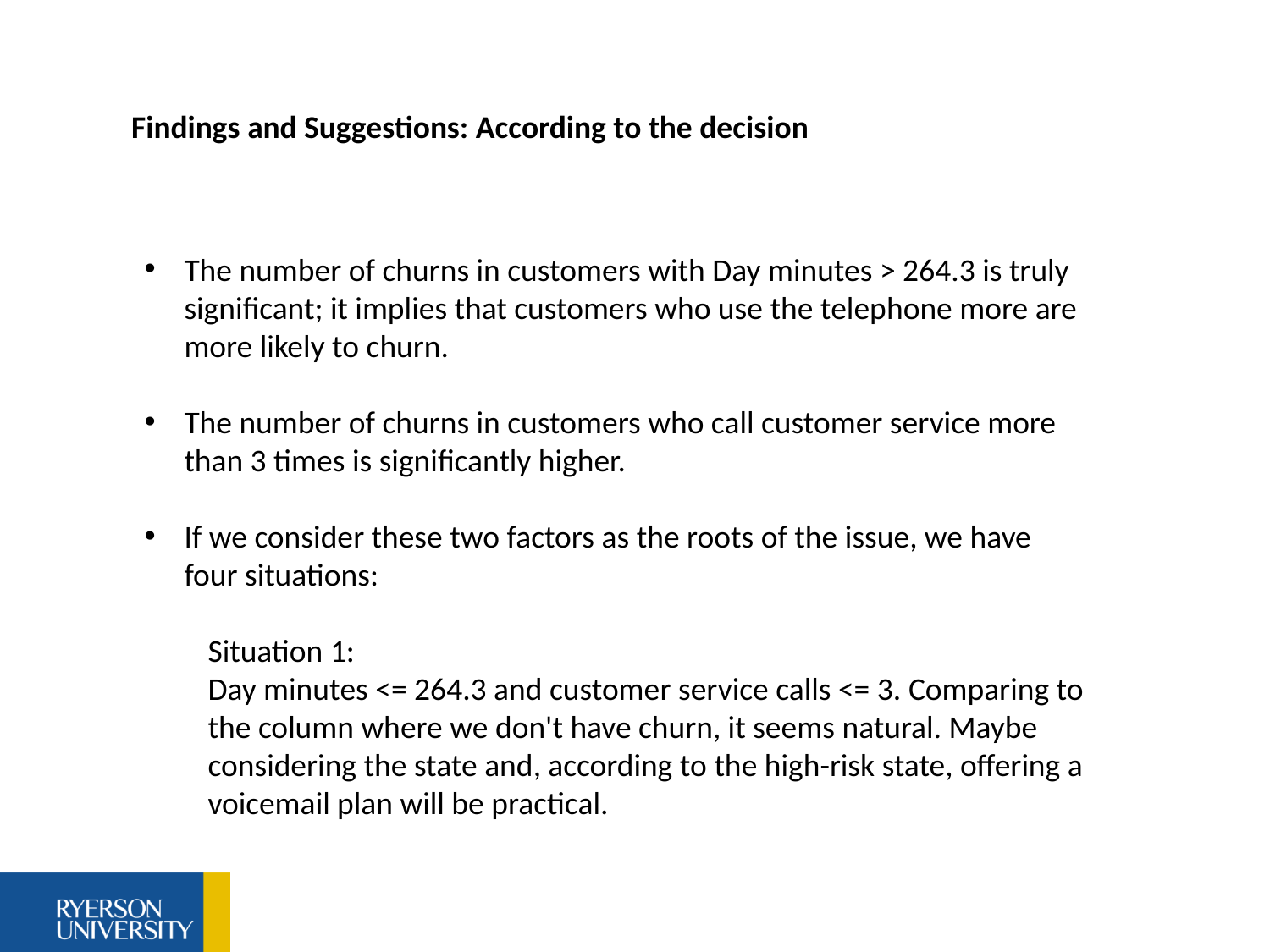

Findings and Suggestions: According to the decision

The number of churns in customers with Day minutes > 264.3 is truly significant; it implies that customers who use the telephone more are more likely to churn.

The number of churns in customers who call customer service more than 3 times is significantly higher.

If we consider these two factors as the roots of the issue, we have four situations:

Situation 1:
Day minutes <= 264.3 and customer service calls <= 3. Comparing to the column where we don't have churn, it seems natural. Maybe considering the state and, according to the high-risk state, offering a voicemail plan will be practical.